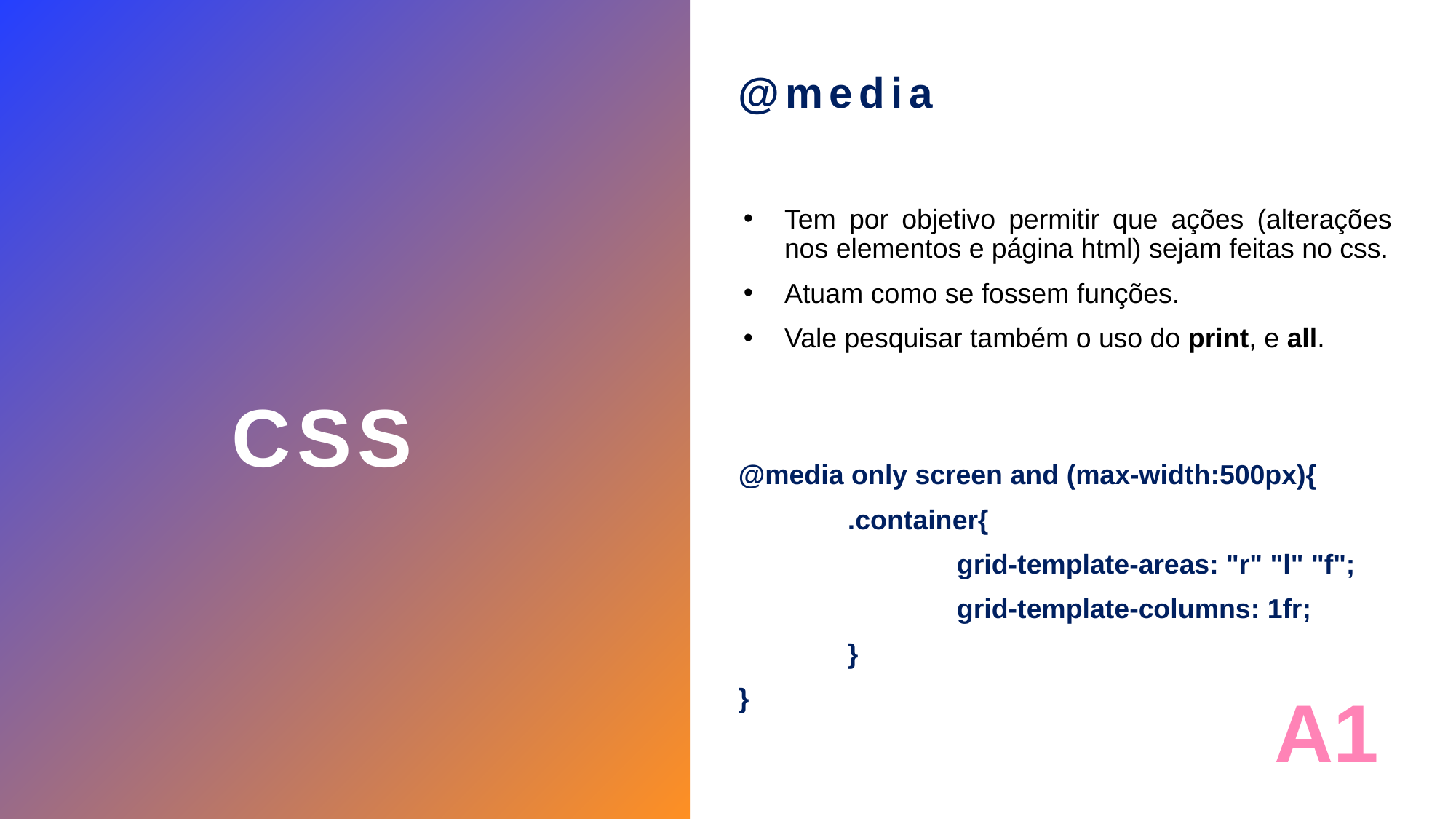

@media
Tem por objetivo permitir que ações (alterações nos elementos e página html) sejam feitas no css.
Atuam como se fossem funções.
Vale pesquisar também o uso do print, e all.
CSS
@media only screen and (max-width:500px){
	.container{
		grid-template-areas: "r" "l" "f";
		grid-template-columns: 1fr;
	}
}

A1